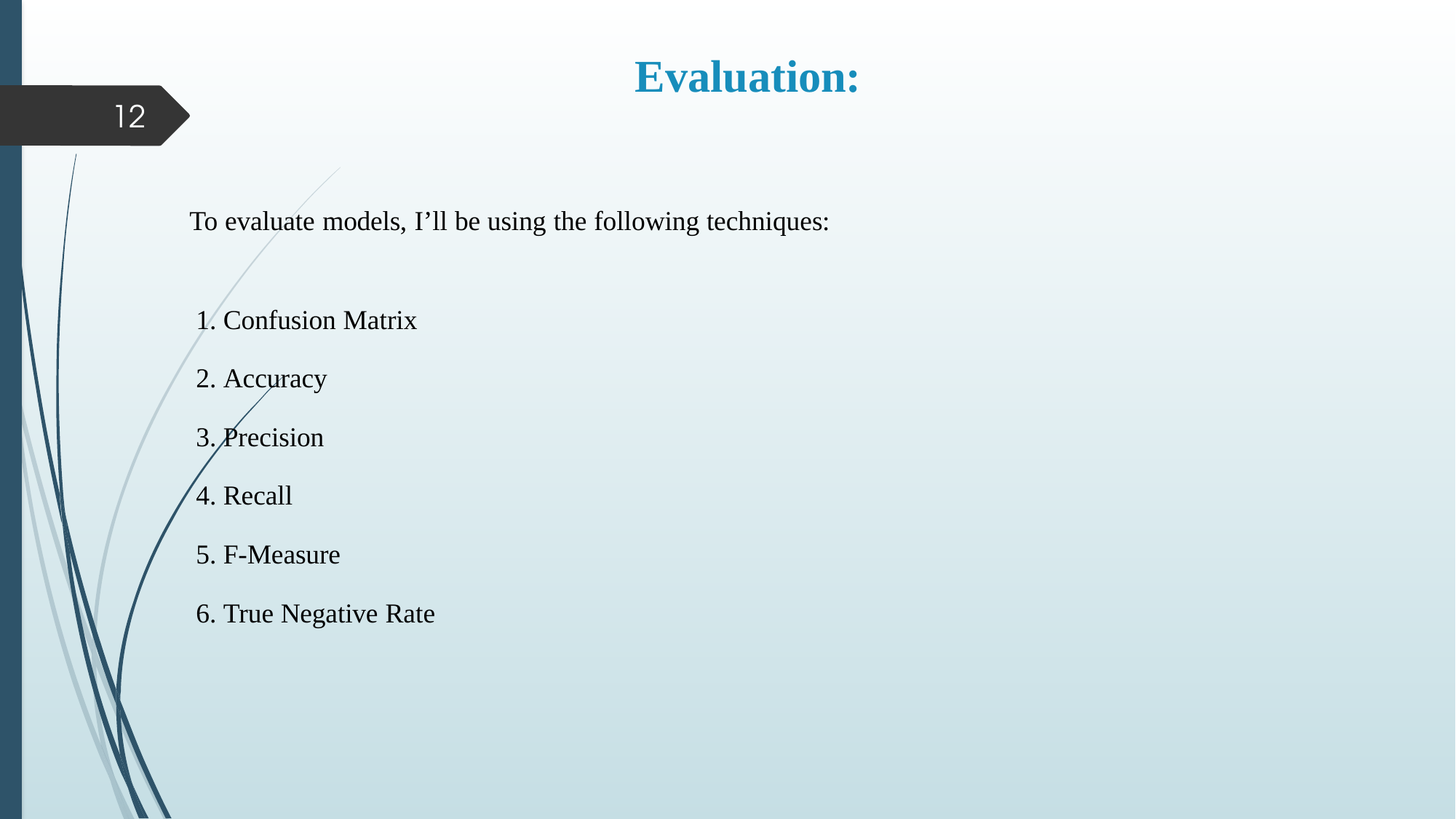

Evaluation:

   To evaluate models, I’ll be using the following techniques:

Confusion Matrix
Accuracy
Precision
Recall
F-Measure
True Negative Rate
12